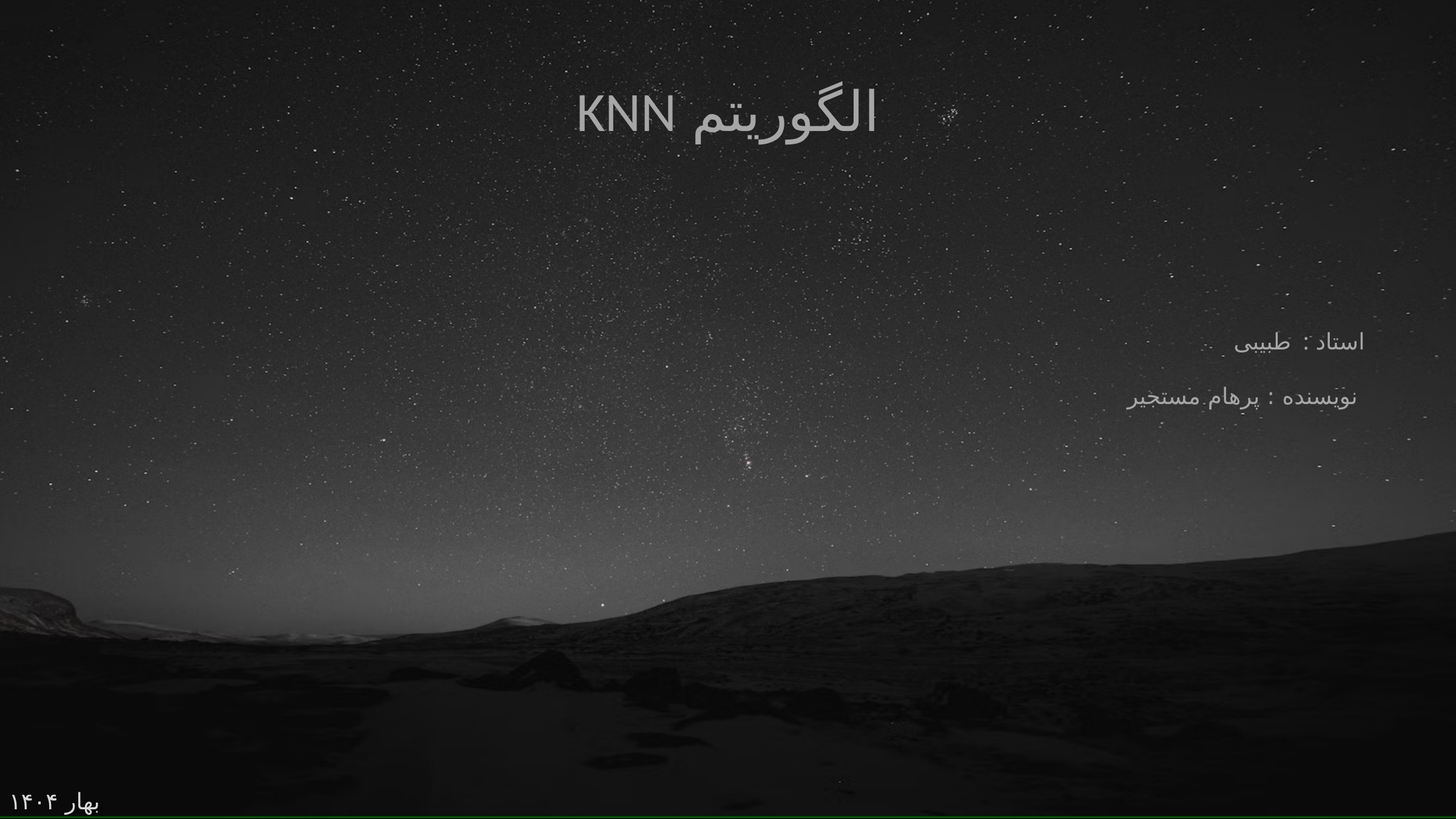

الگوریتم KNN
استاد :  طبیبی
نویسنده : پرهام مستجیر
بهار ۱۴۰۴